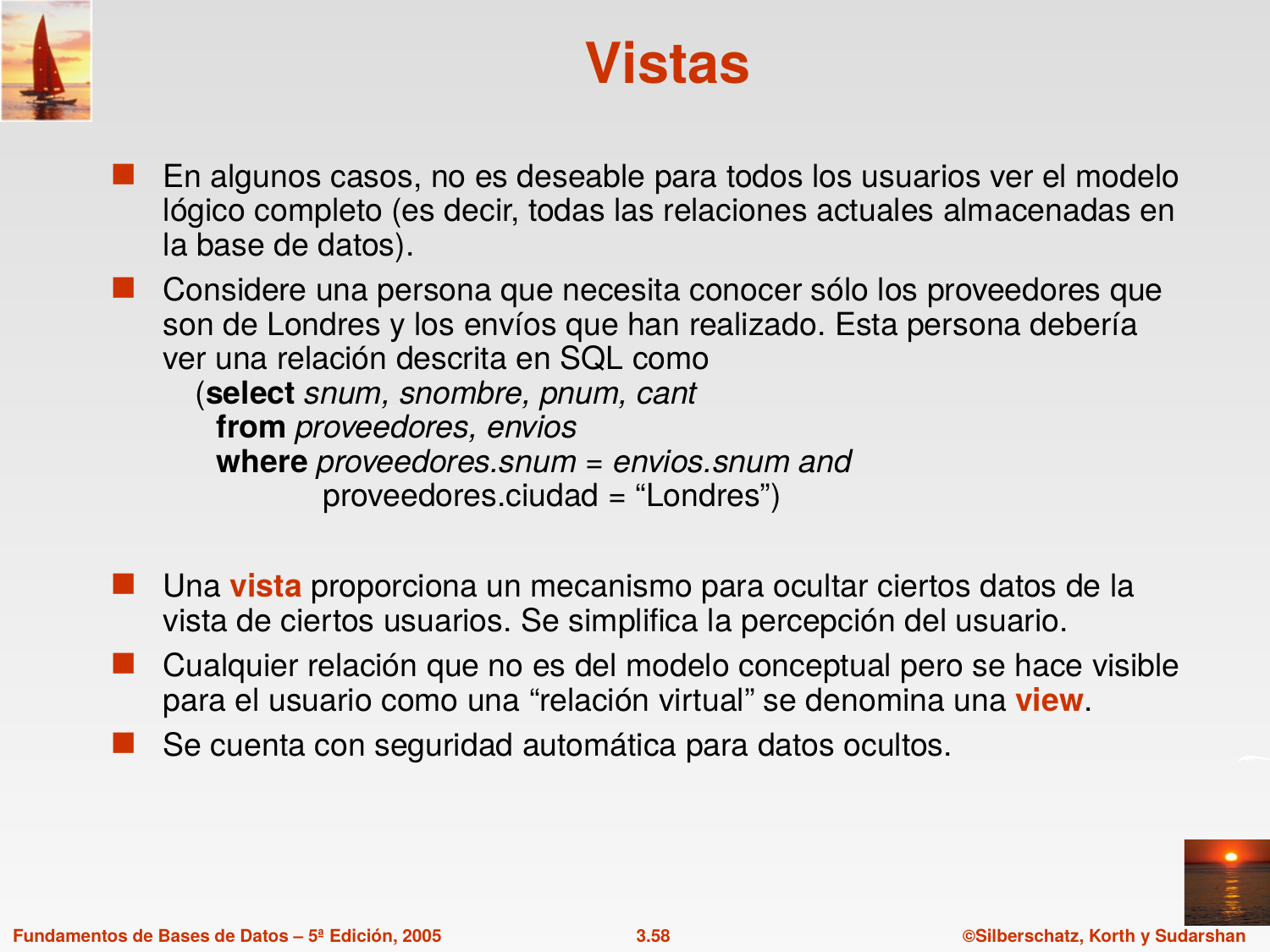

# Vistas
En algunos casos, no es deseable para todos los usuarios ver el modelo lógico completo (es decir, todas las relaciones actuales almacenadas en la base de datos).
Considere una persona que necesita conocer sólo los proveedores que son de Londres y los envíos que han realizado. Esta persona debería ver una relación descrita en SQL como
         (select snum, snombre, pnum, cant
      from proveedores, envios
      where proveedores.snum = envios.snum and
	                  proveedores.ciudad = “Londres”)

Una vista proporciona un mecanismo para ocultar ciertos datos de la vista de ciertos usuarios. Se simplifica la percepción del usuario.
Cualquier relación que no es del modelo conceptual pero se hace visible para el usuario como una “relación virtual” se denomina una view.
Se cuenta con seguridad automática para datos ocultos.